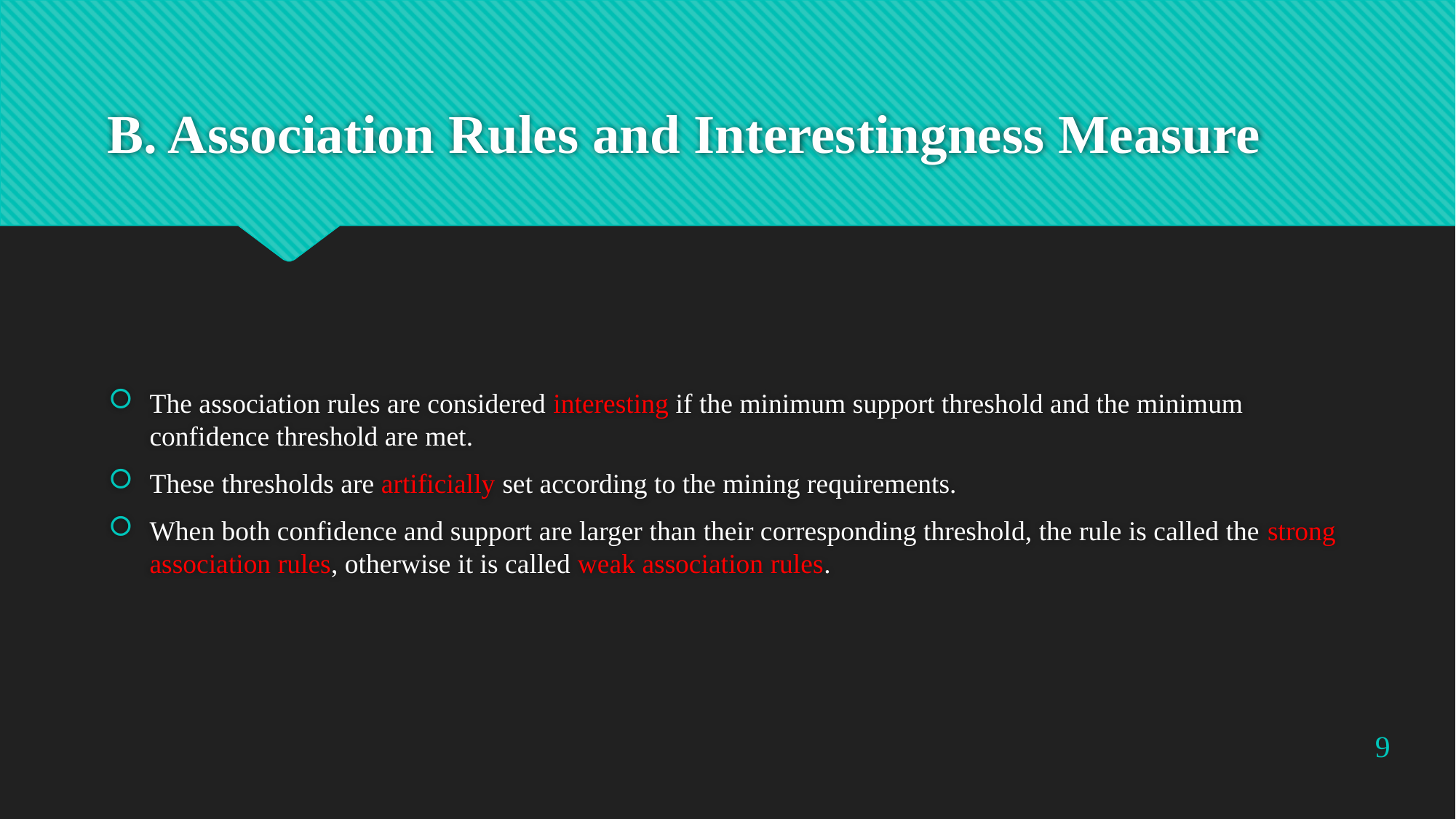

# B. Association Rules and Interestingness Measure
The association rules are considered interesting if the minimum support threshold and the minimum confidence threshold are met.
These thresholds are artificially set according to the mining requirements.
When both confidence and support are larger than their corresponding threshold, the rule is called the strong association rules, otherwise it is called weak association rules.
9